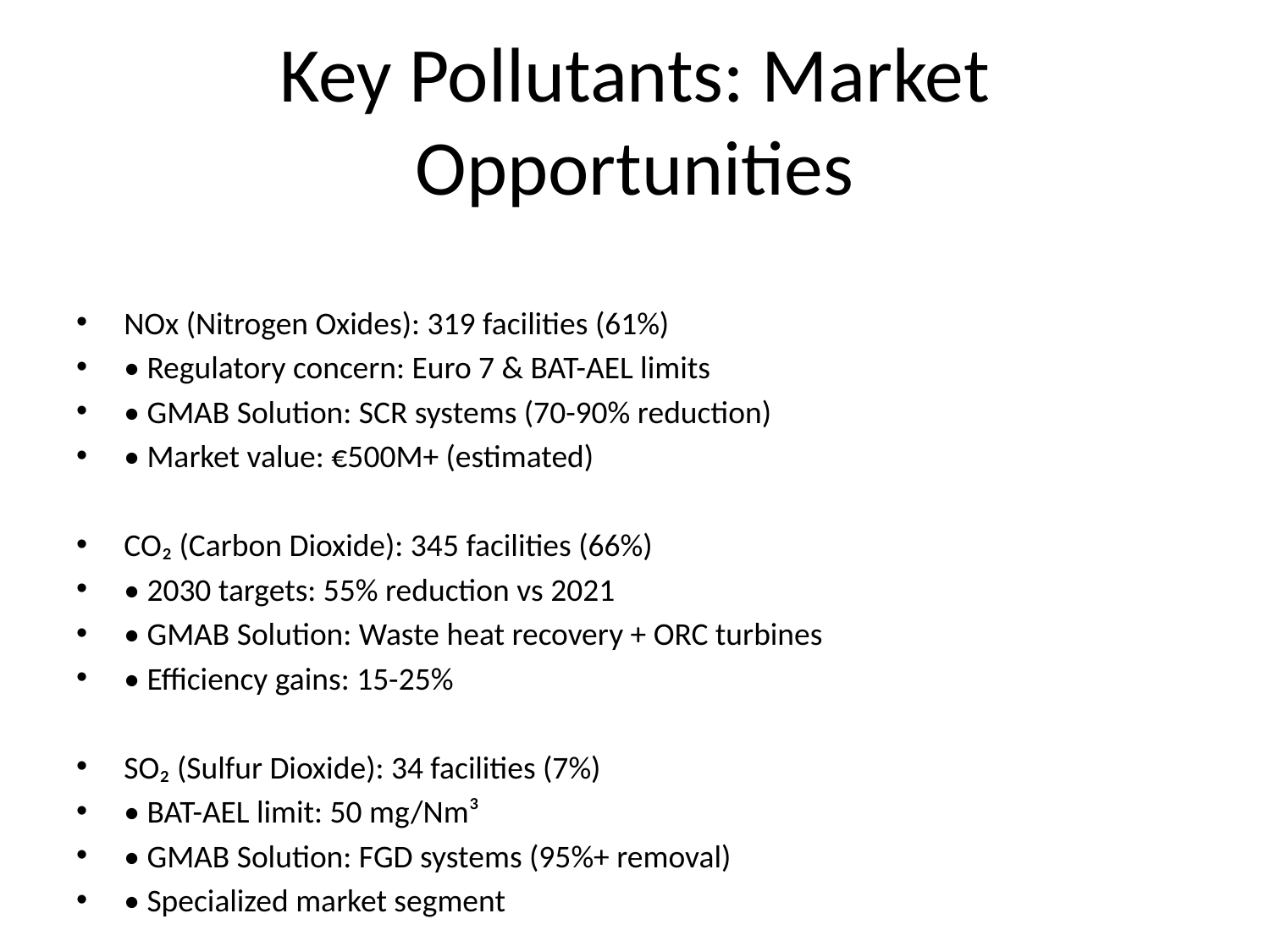

# Key Pollutants: Market Opportunities

NOx (Nitrogen Oxides): 319 facilities (61%)
• Regulatory concern: Euro 7 & BAT-AEL limits
• GMAB Solution: SCR systems (70-90% reduction)
• Market value: €500M+ (estimated)

CO₂ (Carbon Dioxide): 345 facilities (66%)
• 2030 targets: 55% reduction vs 2021
• GMAB Solution: Waste heat recovery + ORC turbines
• Efficiency gains: 15-25%

SO₂ (Sulfur Dioxide): 34 facilities (7%)
• BAT-AEL limit: 50 mg/Nm³
• GMAB Solution: FGD systems (95%+ removal)
• Specialized market segment